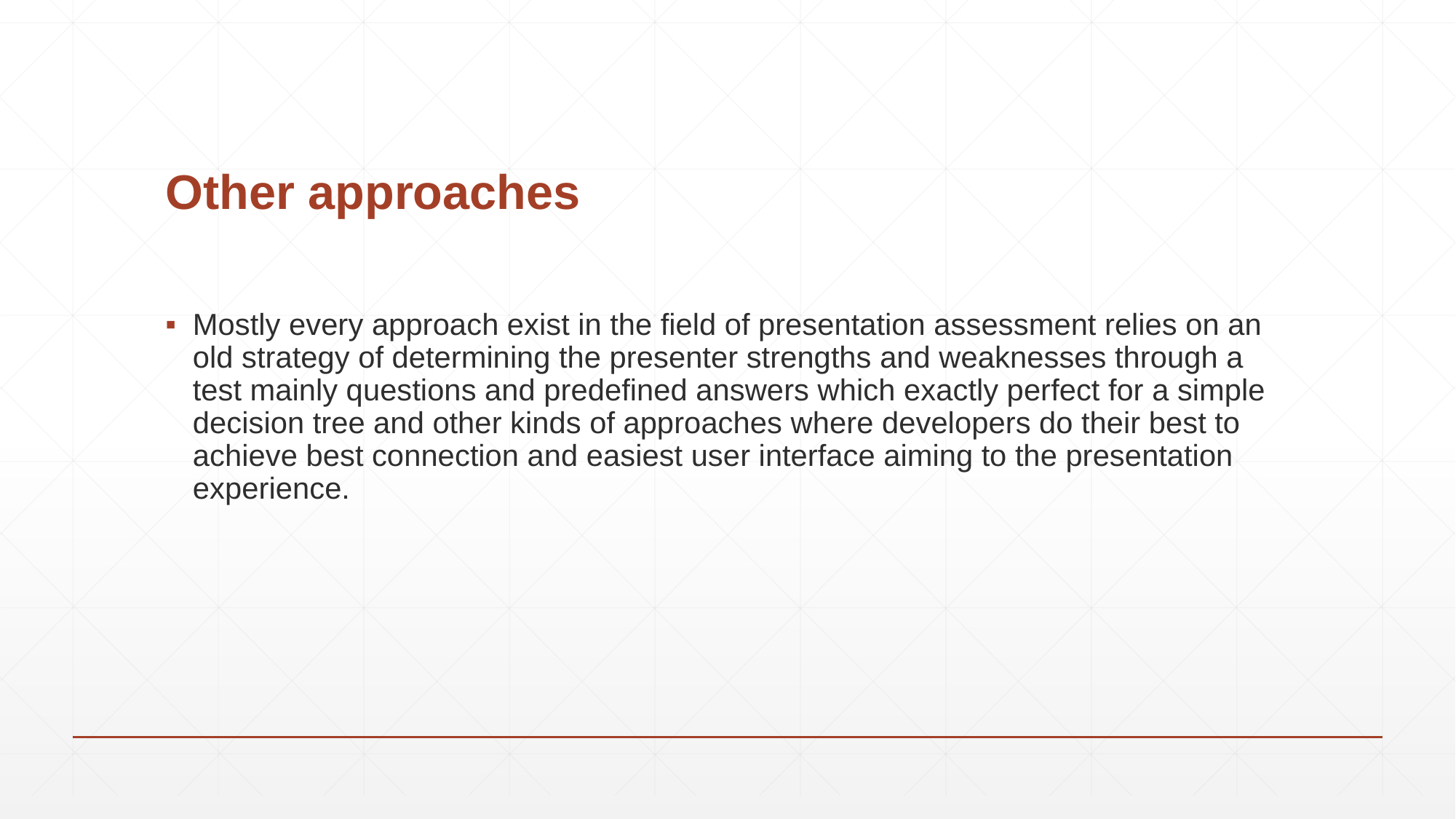

# Other approaches
Mostly every approach exist in the field of presentation assessment relies on an old strategy of determining the presenter strengths and weaknesses through a test mainly questions and predefined answers which exactly perfect for a simple decision tree and other kinds of approaches where developers do their best to achieve best connection and easiest user interface aiming to the presentation experience.